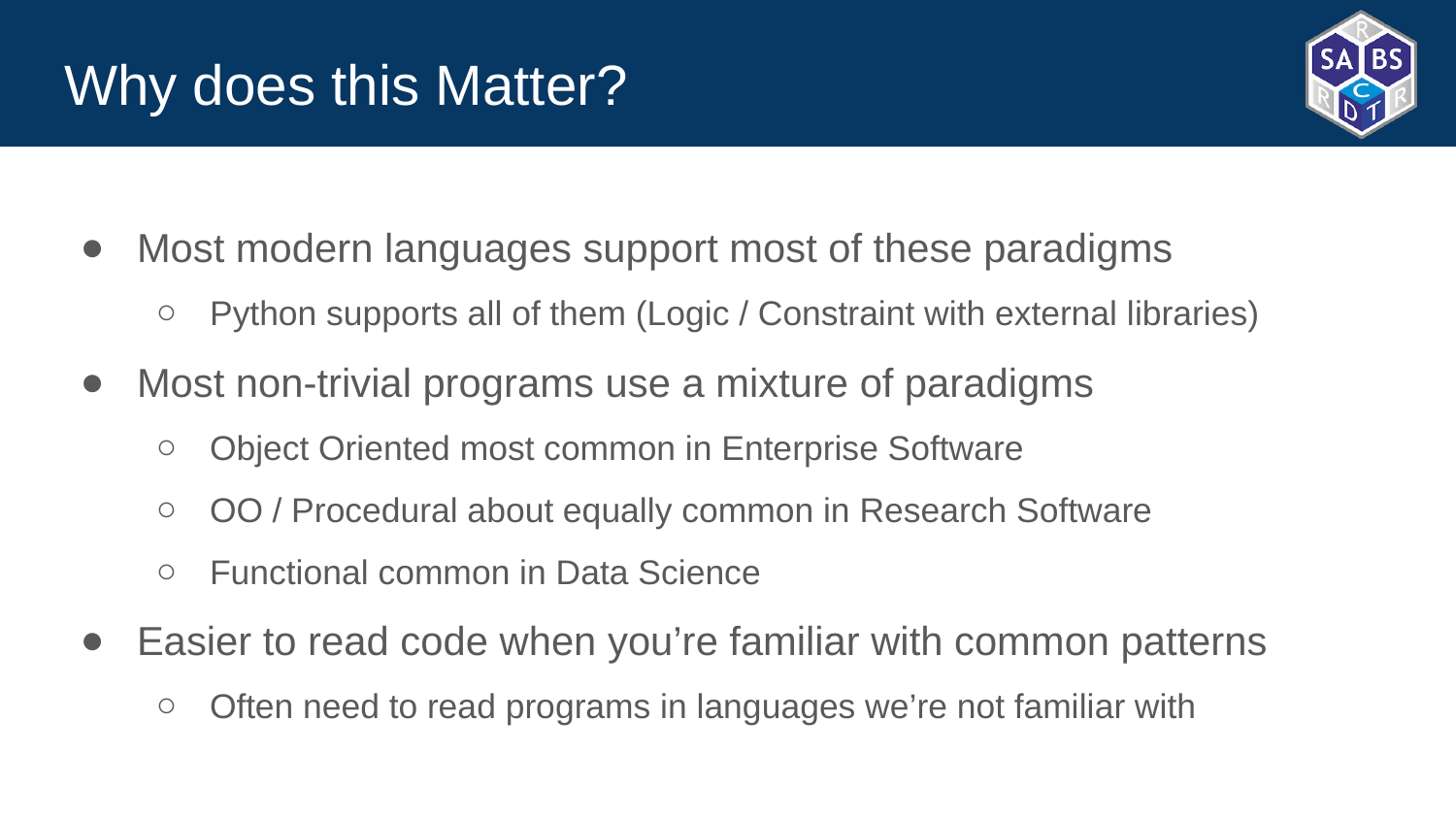

# Why does this Matter?
Most modern languages support most of these paradigms
Python supports all of them (Logic / Constraint with external libraries)
Most non-trivial programs use a mixture of paradigms
Object Oriented most common in Enterprise Software
OO / Procedural about equally common in Research Software
Functional common in Data Science
Easier to read code when you’re familiar with common patterns
Often need to read programs in languages we’re not familiar with